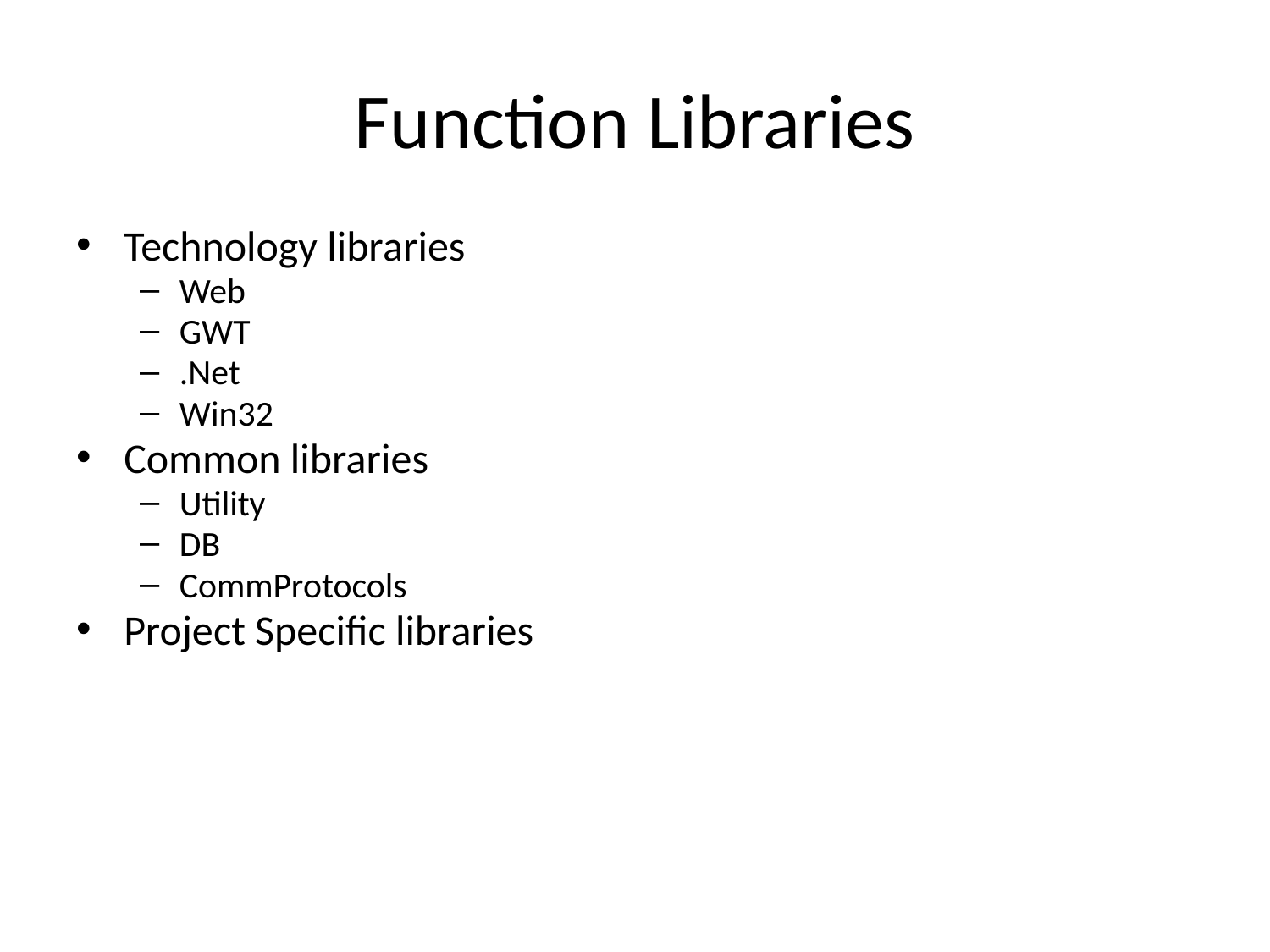

Function Libraries
Technology libraries
Web
GWT
.Net
Win32
Common libraries
Utility
DB
CommProtocols
Project Specific libraries